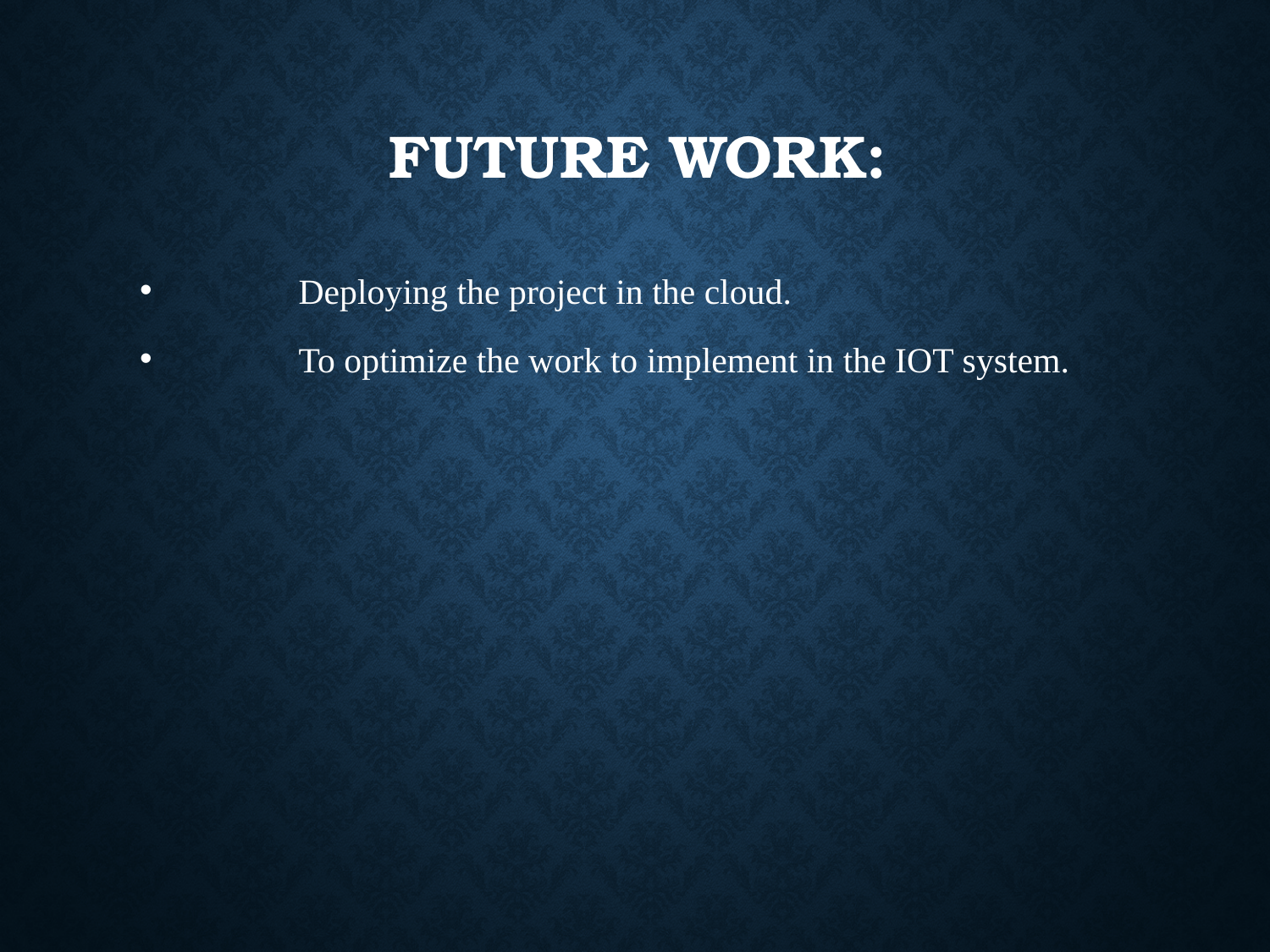

# Future Work:
	Deploying the project in the cloud.
	To optimize the work to implement in the IOT system.